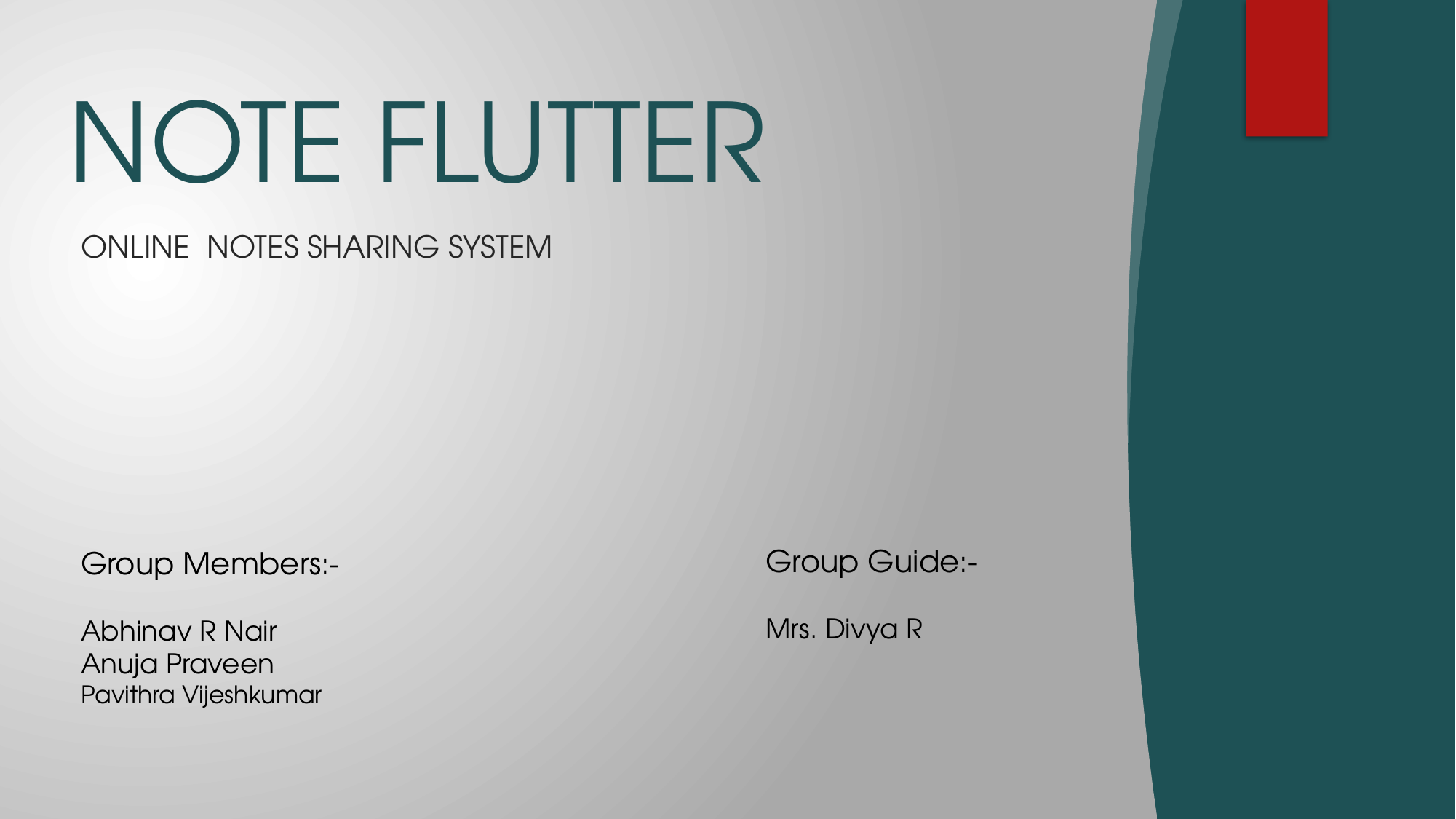

# NOTE FLUTTER
ONLINE  NOTES SHARING SYSTEM
Group Guide:-

Mrs. Divya R
Group Members:-

Abhinav R Nair
Anuja Praveen
Pavithra Vijeshkumar